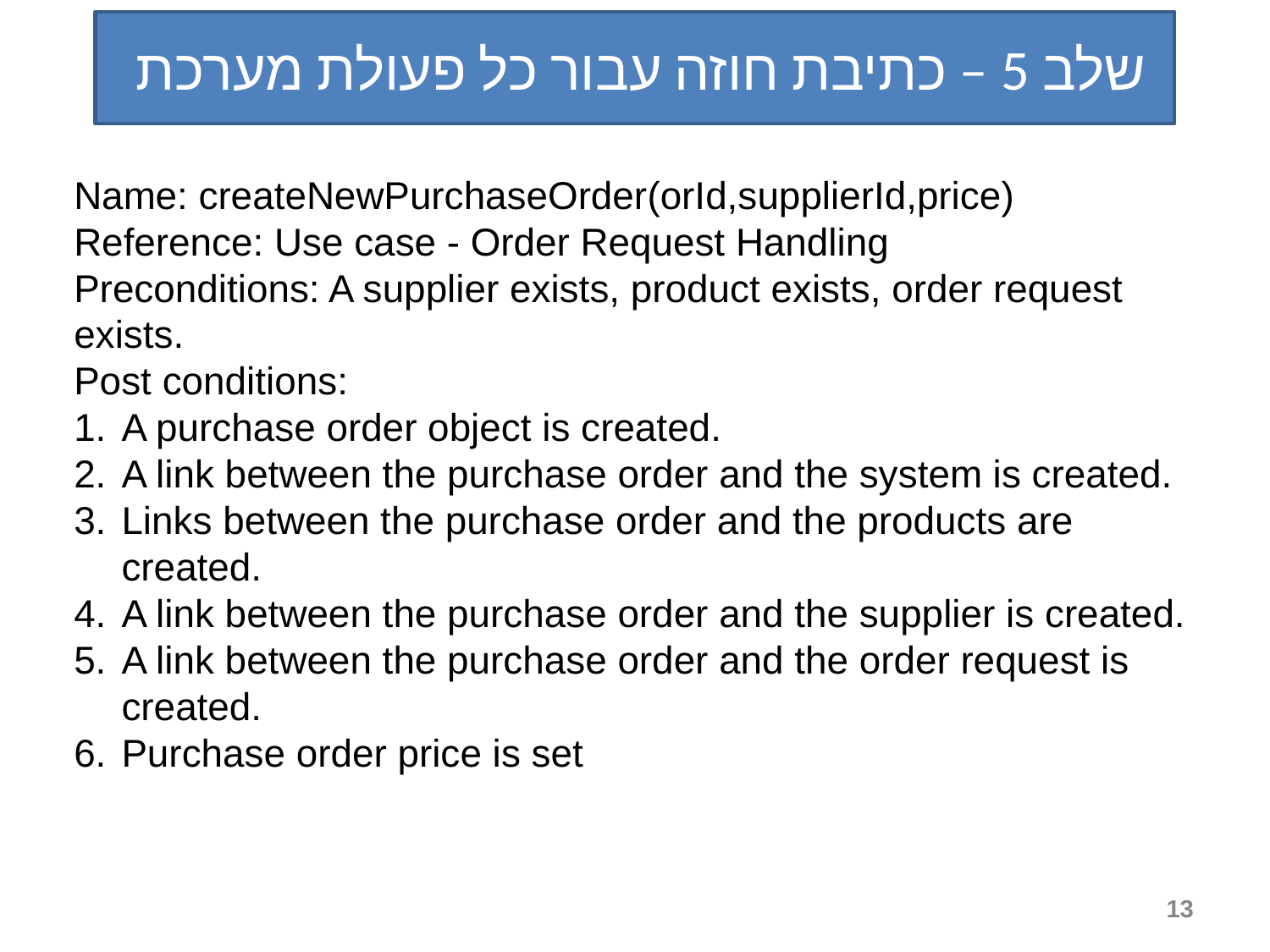

שלב 5 – כתיבת חוזה עבור כל פעולת מערכת
Name: createNewPurchaseOrder(orId,supplierId,price)
Reference: Use case - Order Request Handling
Preconditions: A supplier exists, product exists, order request exists.
Post conditions:
A purchase order object is created.
A link between the purchase order and the system is created.
Links between the purchase order and the products are created.
A link between the purchase order and the supplier is created.
A link between the purchase order and the order request is created.
Purchase order price is set

13